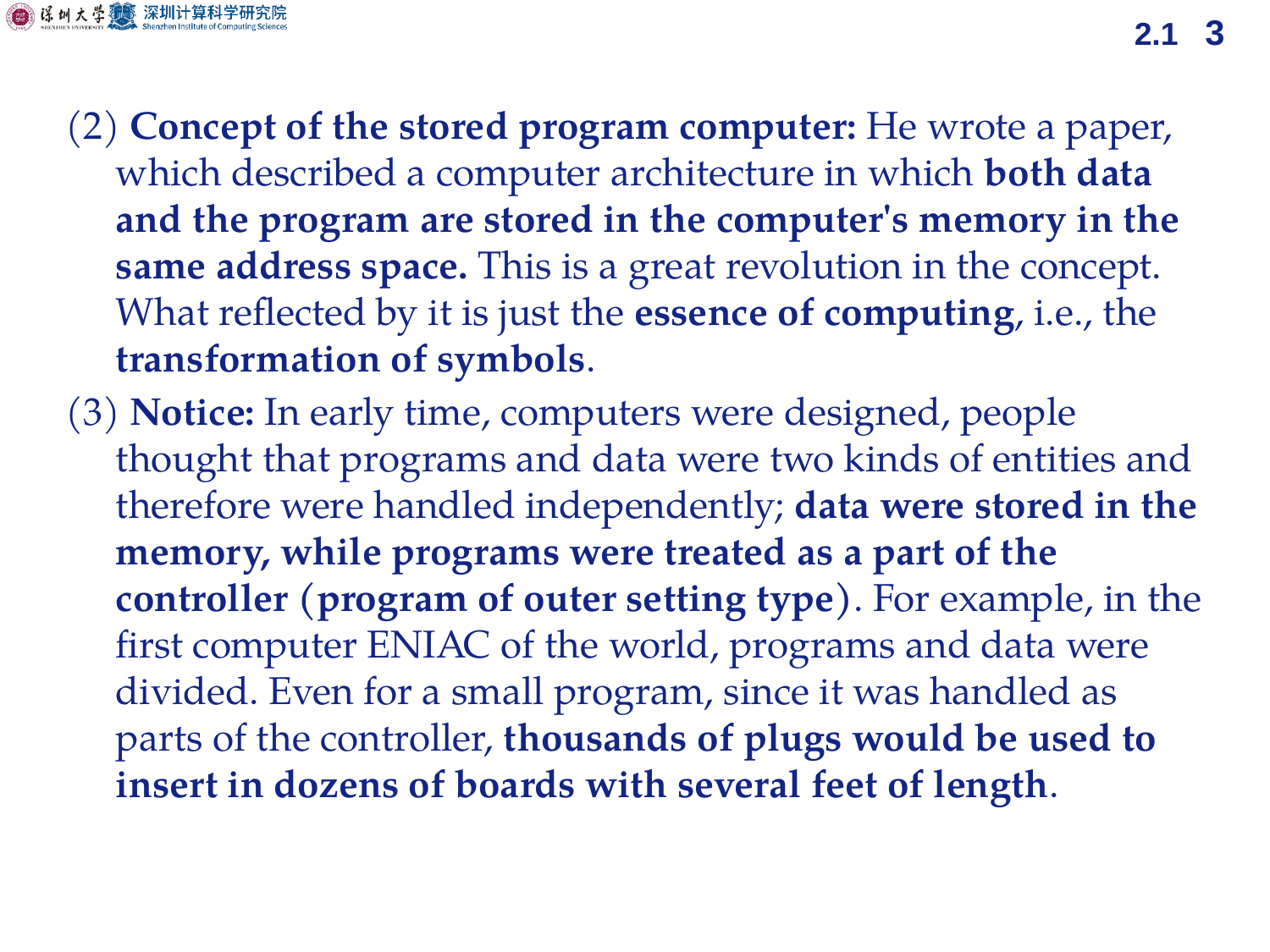

2.1   3
(2) Concept of the stored program computer: He wrote a paper, which described a computer architecture in which both data and the program are stored in the computer's memory in the same address space. This is a great revolution in the concept. What reflected by it is just the essence of computing, i.e., the transformation of symbols.
(3) Notice: In early time, computers were designed, people thought that programs and data were two kinds of entities and therefore were handled independently; data were stored in the memory, while programs were treated as a part of the controller (program of outer setting type). For example, in the first computer ENIAC of the world, programs and data were divided. Even for a small program, since it was handled as parts of the controller, thousands of plugs would be used to insert in dozens of boards with several feet of length.